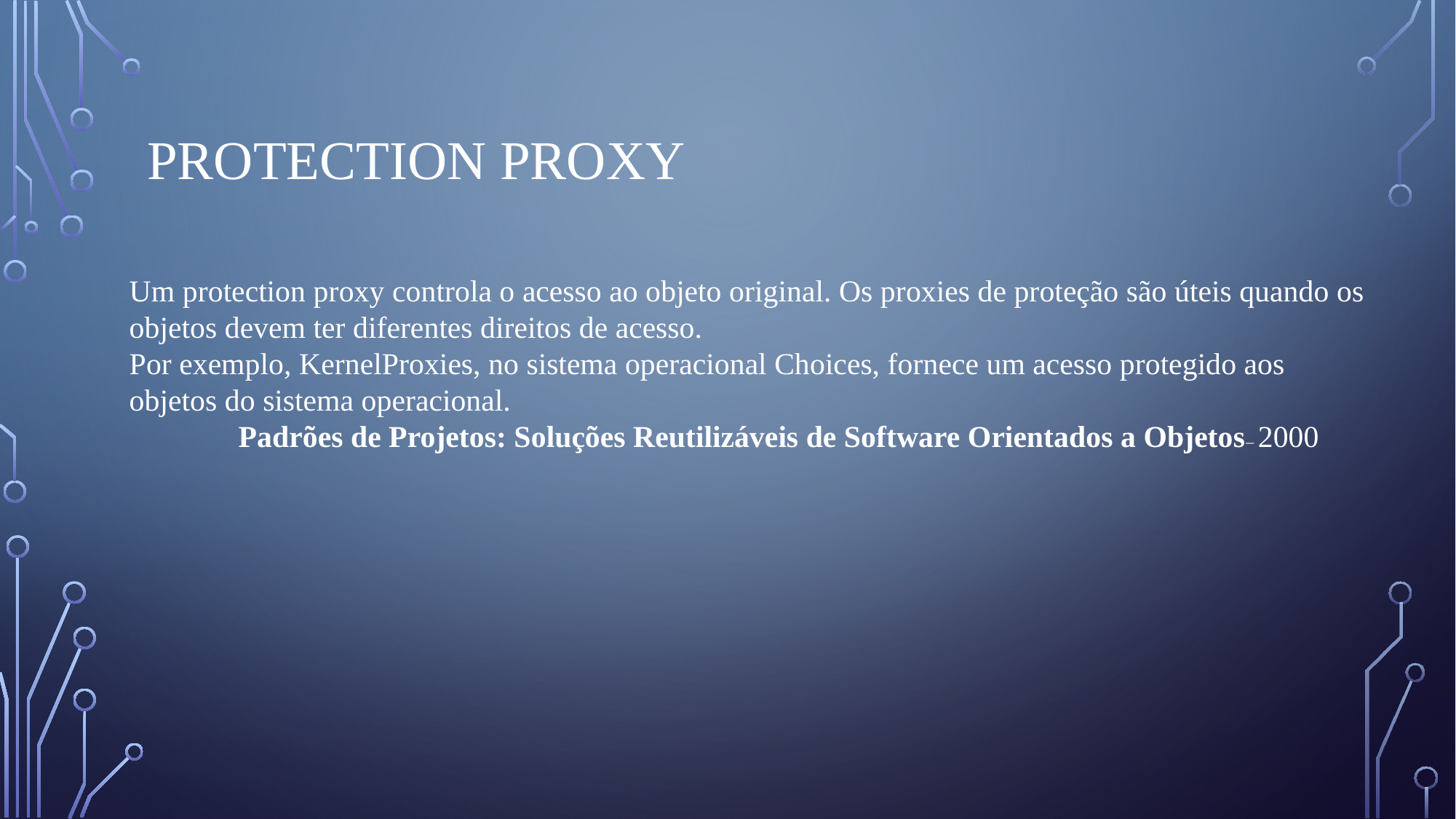

# Protection Proxy
Um protection proxy controla o acesso ao objeto original. Os proxies de proteção são úteis quando os objetos devem ter diferentes direitos de acesso.
Por exemplo, KernelProxies, no sistema operacional Choices, fornece um acesso protegido aos objetos do sistema operacional.
Padrões de Projetos: Soluções Reutilizáveis de Software Orientados a Objetos– 2000